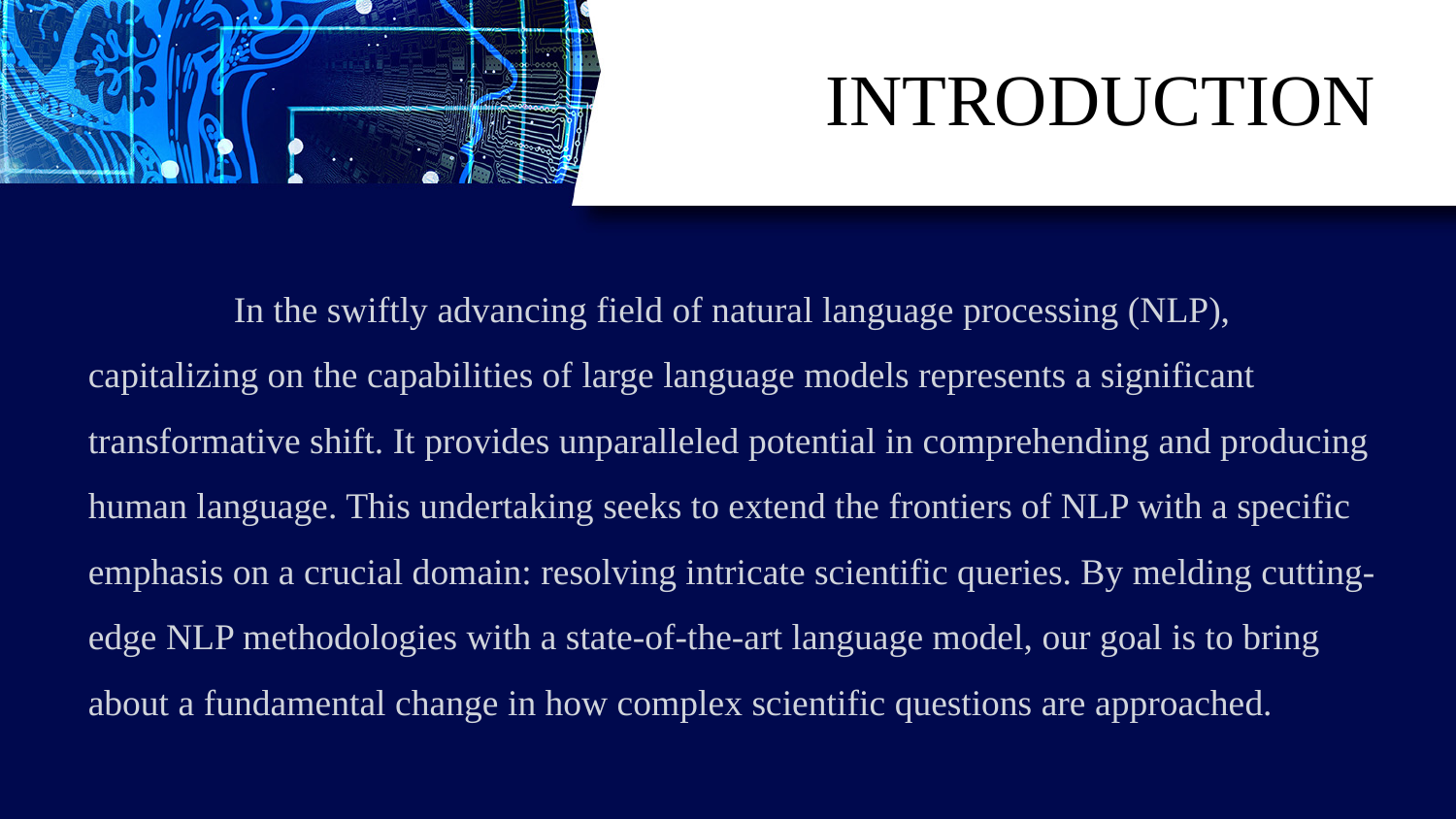

# INTRODUCTION

	In the swiftly advancing field of natural language processing (NLP), capitalizing on the capabilities of large language models represents a significant transformative shift. It provides unparalleled potential in comprehending and producing human language. This undertaking seeks to extend the frontiers of NLP with a specific emphasis on a crucial domain: resolving intricate scientific queries. By melding cutting-edge NLP methodologies with a state-of-the-art language model, our goal is to bring about a fundamental change in how complex scientific questions are approached.